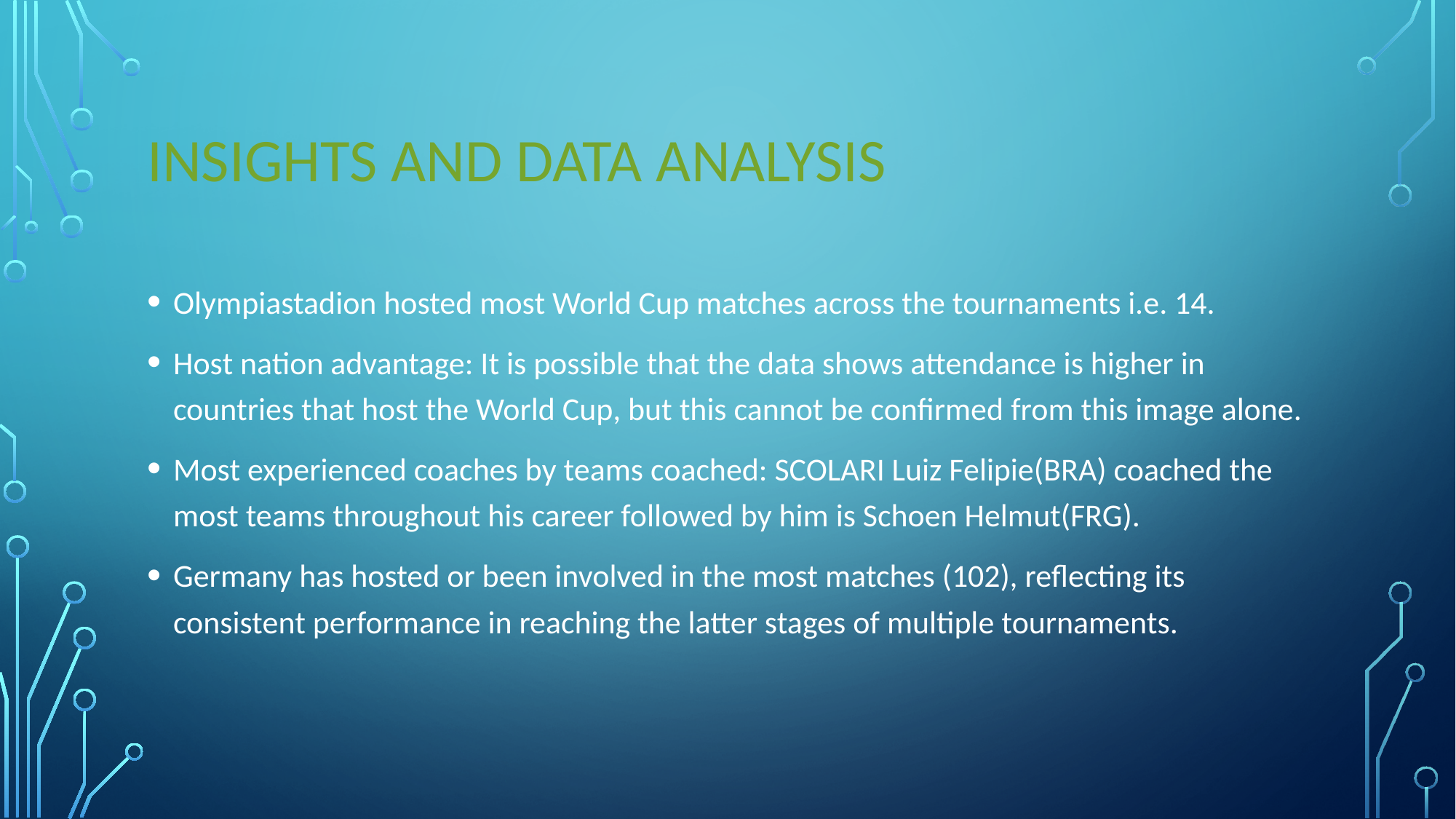

# INSIGHTS AND DATA ANALYSIS
Olympiastadion hosted most World Cup matches across the tournaments i.e. 14.
Host nation advantage: It is possible that the data shows attendance is higher in countries that host the World Cup, but this cannot be confirmed from this image alone.
Most experienced coaches by teams coached: SCOLARI Luiz Felipie(BRA) coached the most teams throughout his career followed by him is Schoen Helmut(FRG).
Germany has hosted or been involved in the most matches (102), reflecting its consistent performance in reaching the latter stages of multiple tournaments.